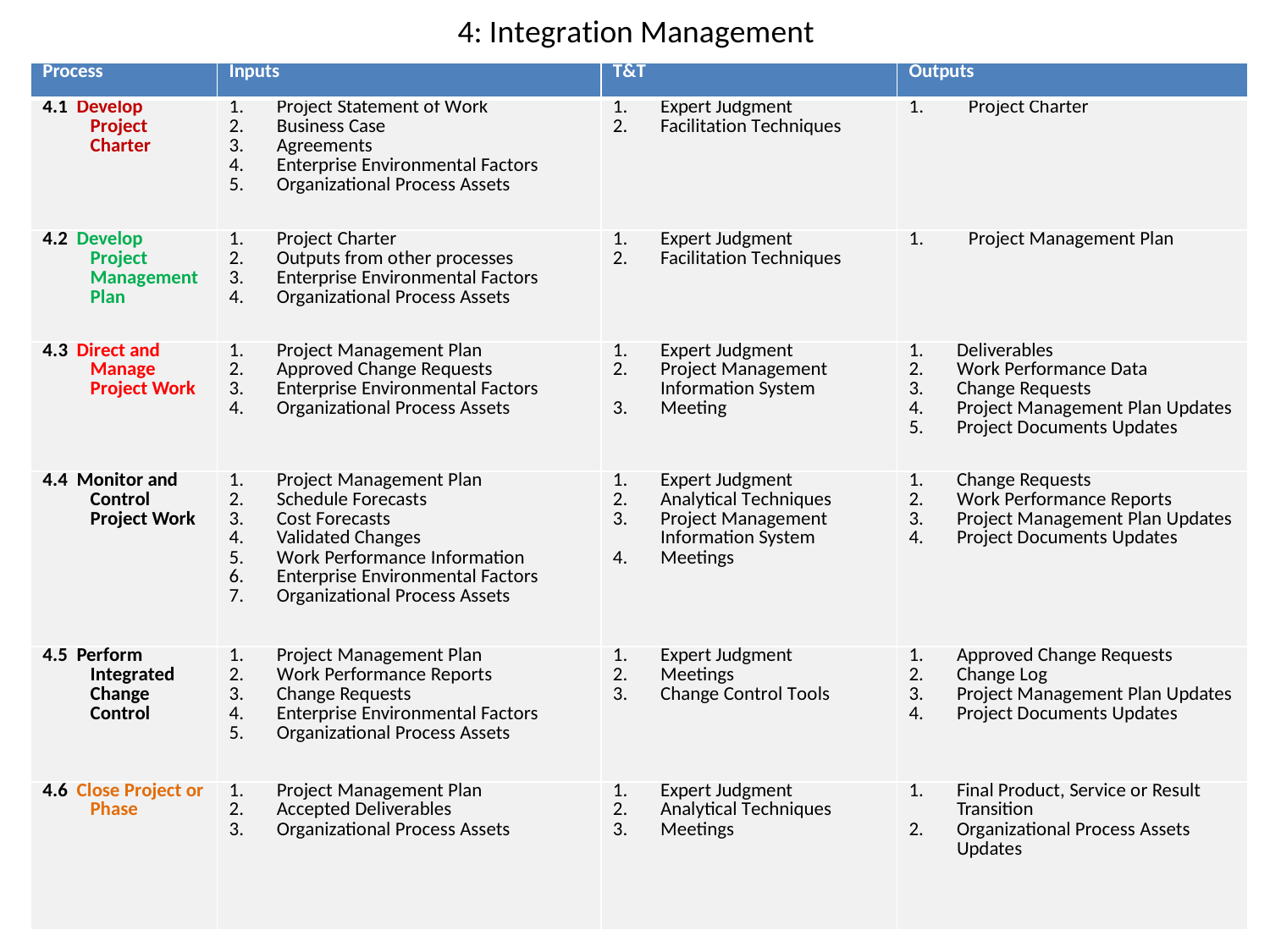

# 4: Integration Management
| Process | Inputs | T&T | Outputs |
| --- | --- | --- | --- |
| 4.1 Develop Project Charter | Project Statement of Work Business Case Agreements Enterprise Environmental Factors Organizational Process Assets | Expert Judgment Facilitation Techniques | 1. Project Charter |
| 4.2 Develop Project Management Plan | Project Charter Outputs from other processes Enterprise Environmental Factors Organizational Process Assets | Expert Judgment Facilitation Techniques | 1. Project Management Plan |
| 4.3 Direct and Manage Project Work | Project Management Plan Approved Change Requests Enterprise Environmental Factors Organizational Process Assets | Expert Judgment Project Management Information System Meeting | Deliverables Work Performance Data Change Requests Project Management Plan Updates Project Documents Updates |
| 4.4 Monitor and Control Project Work | Project Management Plan Schedule Forecasts Cost Forecasts Validated Changes Work Performance Information Enterprise Environmental Factors Organizational Process Assets | Expert Judgment Analytical Techniques Project Management Information System Meetings | Change Requests Work Performance Reports Project Management Plan Updates Project Documents Updates |
| 4.5 Perform Integrated Change Control | Project Management Plan Work Performance Reports Change Requests Enterprise Environmental Factors Organizational Process Assets | Expert Judgment Meetings Change Control Tools | Approved Change Requests Change Log Project Management Plan Updates Project Documents Updates |
| 4.6 Close Project or Phase | Project Management Plan Accepted Deliverables Organizational Process Assets | Expert Judgment Analytical Techniques Meetings | Final Product, Service or Result Transition Organizational Process Assets Updates |